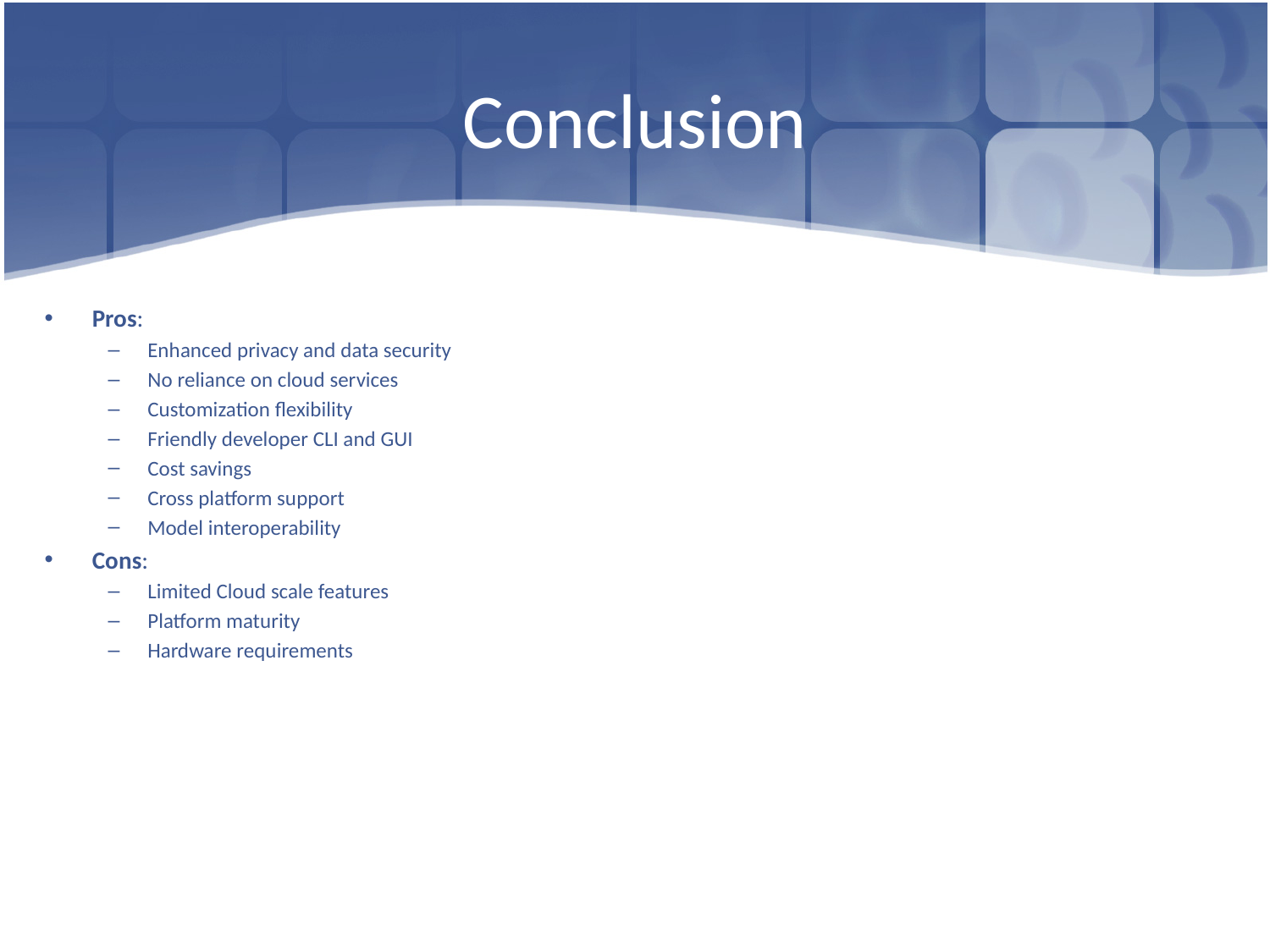

# Conclusion
Pros:
Enhanced privacy and data security
No reliance on cloud services
Customization flexibility
Friendly developer CLI and GUI
Cost savings
Cross platform support
Model interoperability
Cons:
Limited Cloud scale features
Platform maturity
Hardware requirements